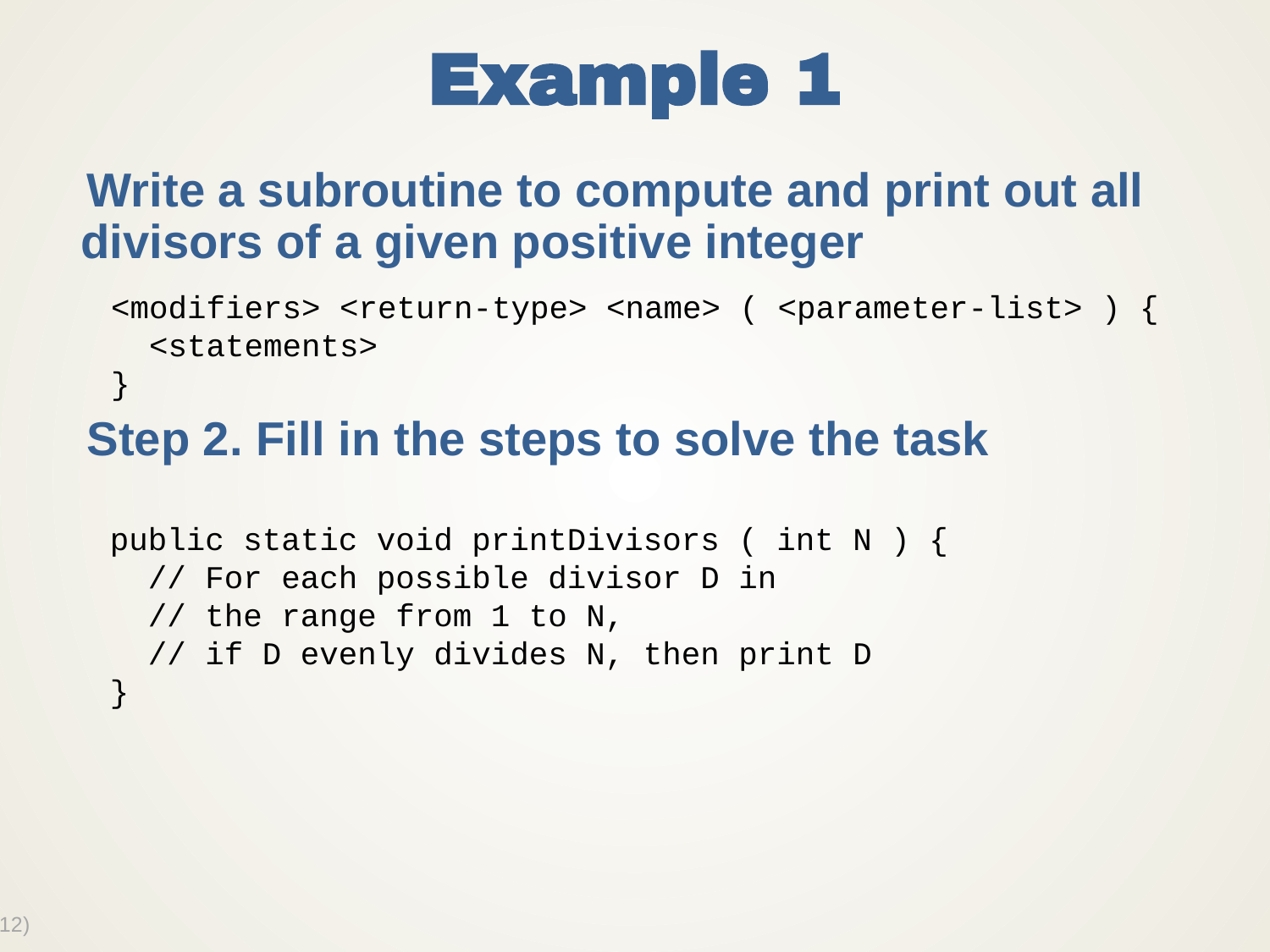

# Example 1
Write a subroutine to compute and print out all divisors of a given positive integer

Step 2. Fill in the steps to solve the task
<modifiers> <return-type> <name> ( <parameter-list> ) {
  <statements>
}
public static void printDivisors ( int N ) {
  // For each possible divisor D in
  // the range from 1 to N,
  // if D evenly divides N, then print D
}